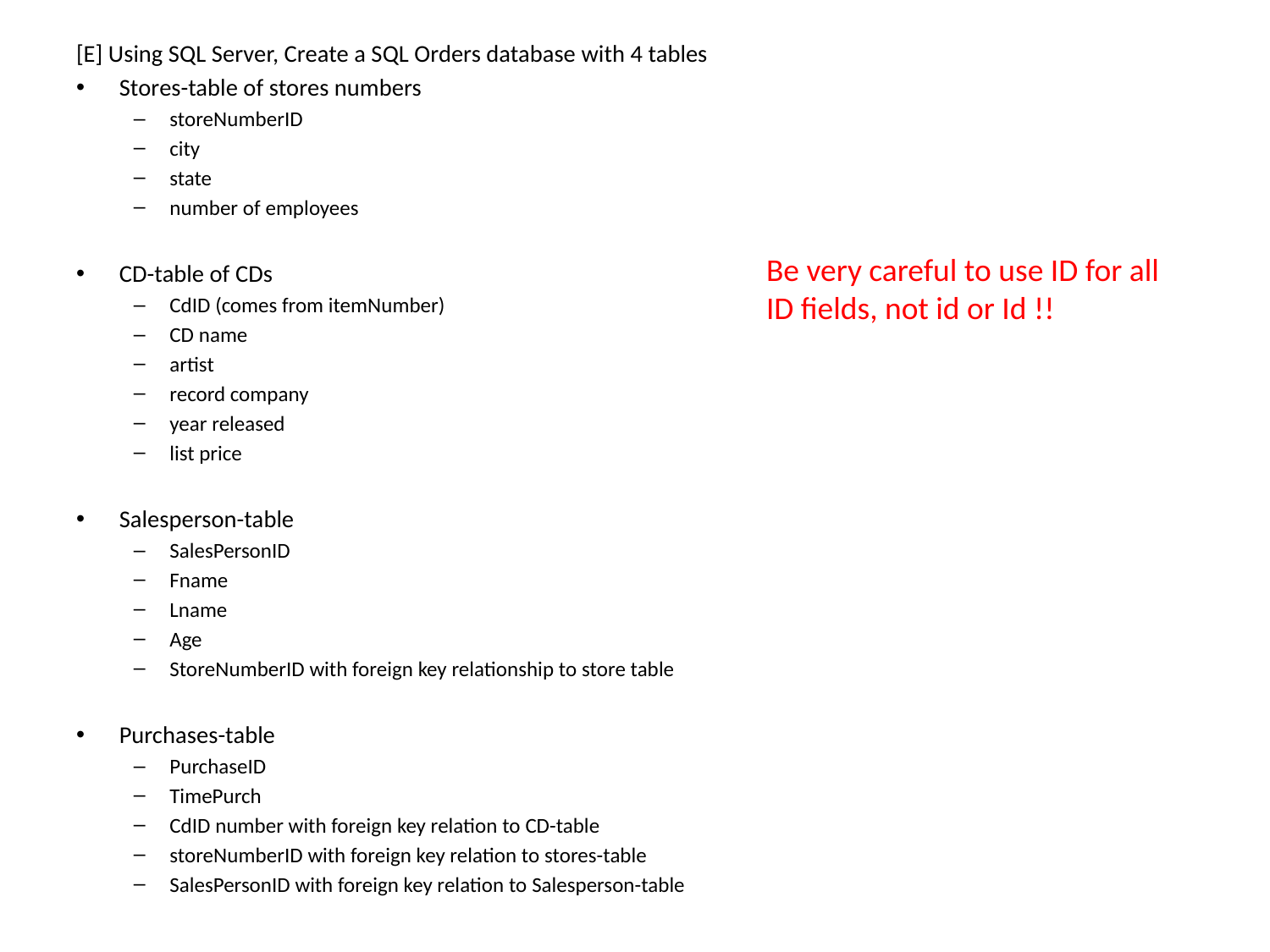

[E] Using SQL Server, Create a SQL Orders database with 4 tables
Stores-table of stores numbers
storeNumberID
city
state
number of employees

CD-table of CDs
CdID (comes from itemNumber)
CD name
artist
record company
year released
list price

Salesperson-table
SalesPersonID
Fname
Lname
Age
StoreNumberID with foreign key relationship to store table

Purchases-table
PurchaseID
TimePurch
CdID number with foreign key relation to CD-table
storeNumberID with foreign key relation to stores-table
SalesPersonID with foreign key relation to Salesperson-table

Be very careful to use ID for all
ID fields, not id or Id !!